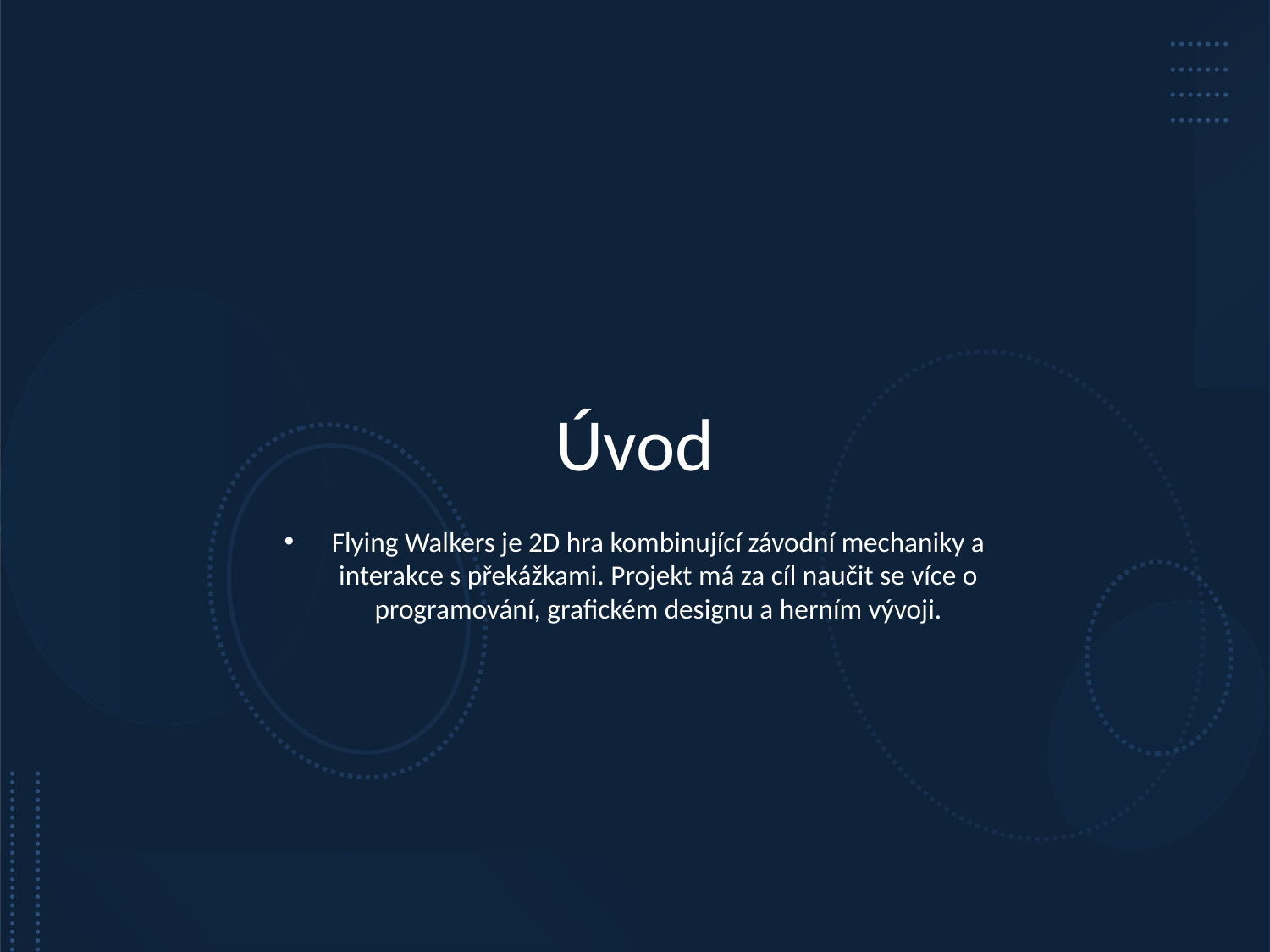

# Úvod

Flying Walkers je 2D hra kombinující závodní mechaniky a interakce s překážkami. Projekt má za cíl naučit se více o programování, grafickém designu a herním vývoji.